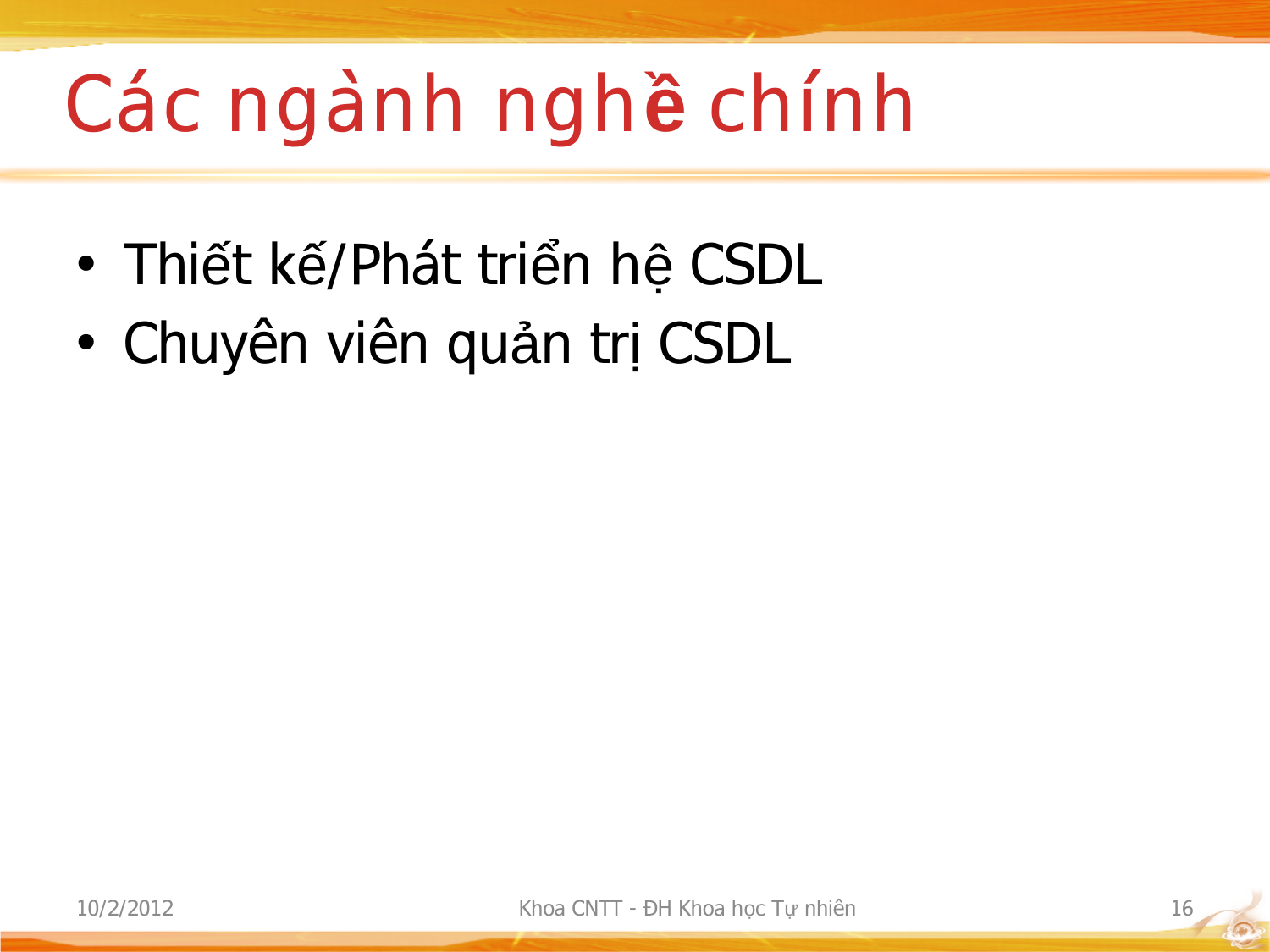

# Các ngành nghề chính
Thiết kế/Phát triển hệ CSDL
Chuyên viên quản trị CSDL
10/2/2012
Khoa CNTT - ĐH Khoa học Tự nhiên
16